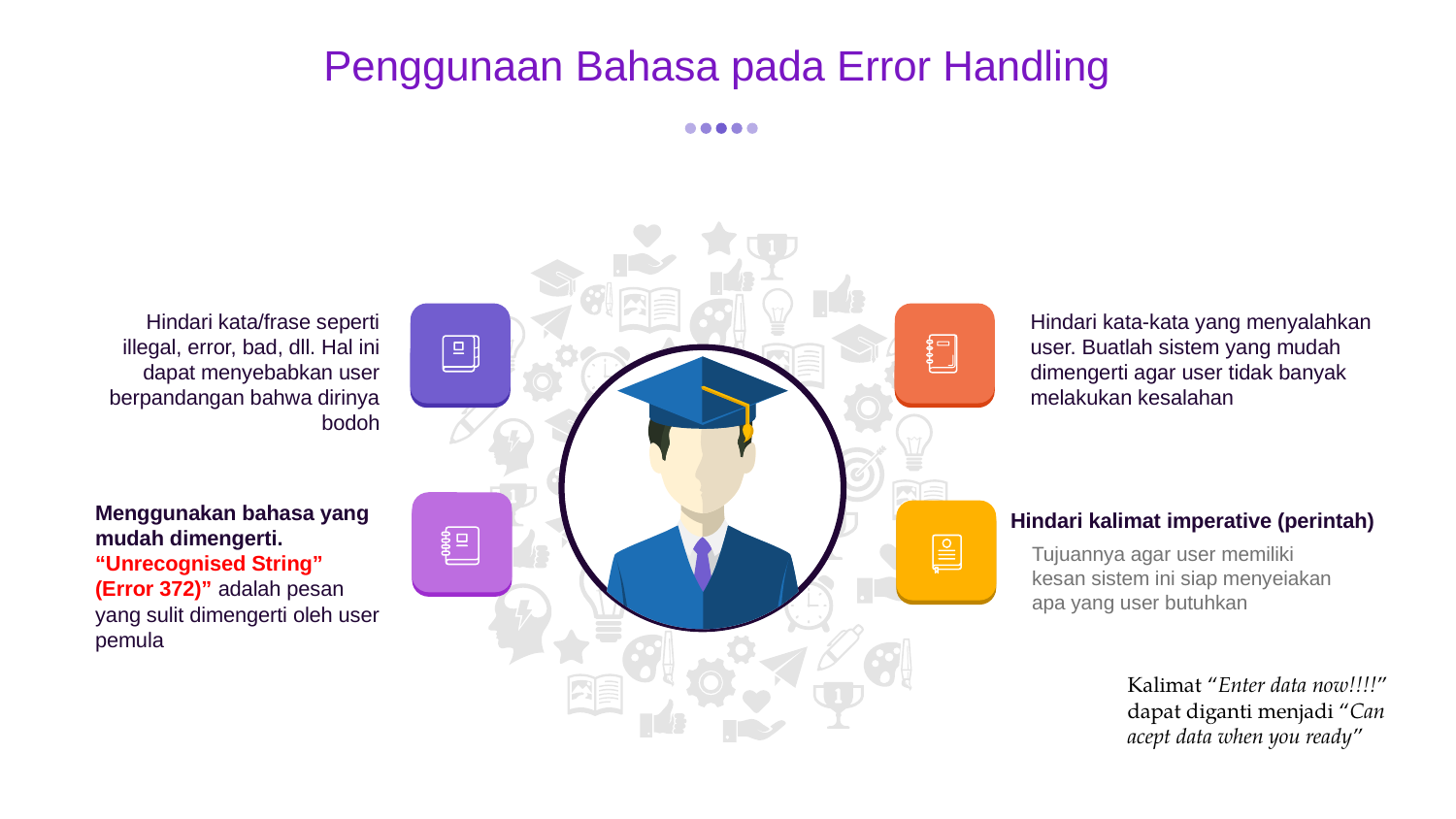

Penggunaan Bahasa pada Error Handling

Hindari kata/frase seperti illegal, error, bad, dll. Hal ini dapat menyebabkan user berpandangan bahwa dirinya bodoh
Hindari kata-kata yang menyalahkan user. Buatlah sistem yang mudah dimengerti agar user tidak banyak melakukan kesalahan

Menggunakan bahasa yang mudah dimengerti. “Unrecognised String” (Error 372)” adalah pesan yang sulit dimengerti oleh user pemula

Hindari kalimat imperative (perintah)
Tujuannya agar user memiliki kesan sistem ini siap menyeiakan apa yang user butuhkan

Kalimat “Enter data now!!!!” dapat diganti menjadi “Can acept data when you ready”